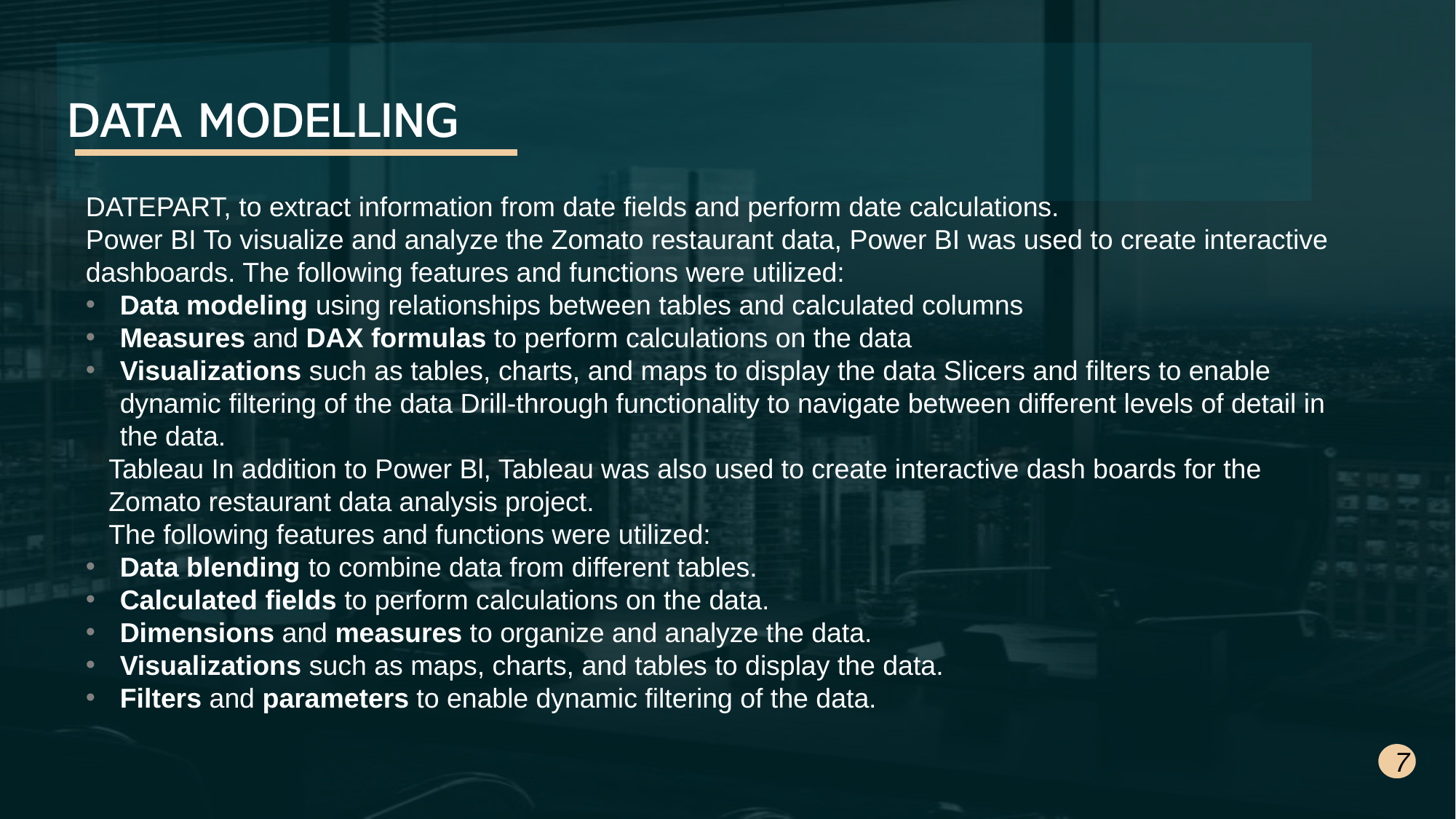

# DATA MODELLING

DATEPART, to extract information from date fields and perform date calculations.
Power BI To visualize and analyze the Zomato restaurant data, Power BI was used to create interactive dashboards. The following features and functions were utilized:
Data modeling using relationships between tables and calculated columns
Measures and DAX formulas to perform calculations on the data
Visualizations such as tables, charts, and maps to display the data Slicers and filters to enable dynamic filtering of the data Drill-through functionality to navigate between different levels of detail in the data.
   Tableau In addition to Power Bl, Tableau was also used to create interactive dash boards for the
   Zomato restaurant data analysis project.
   The following features and functions were utilized:
Data blending to combine data from different tables.
Calculated fields to perform calculations on the data.
Dimensions and measures to organize and analyze the data.
Visualizations such as maps, charts, and tables to display the data.
Filters and parameters to enable dynamic filtering of the data.
7